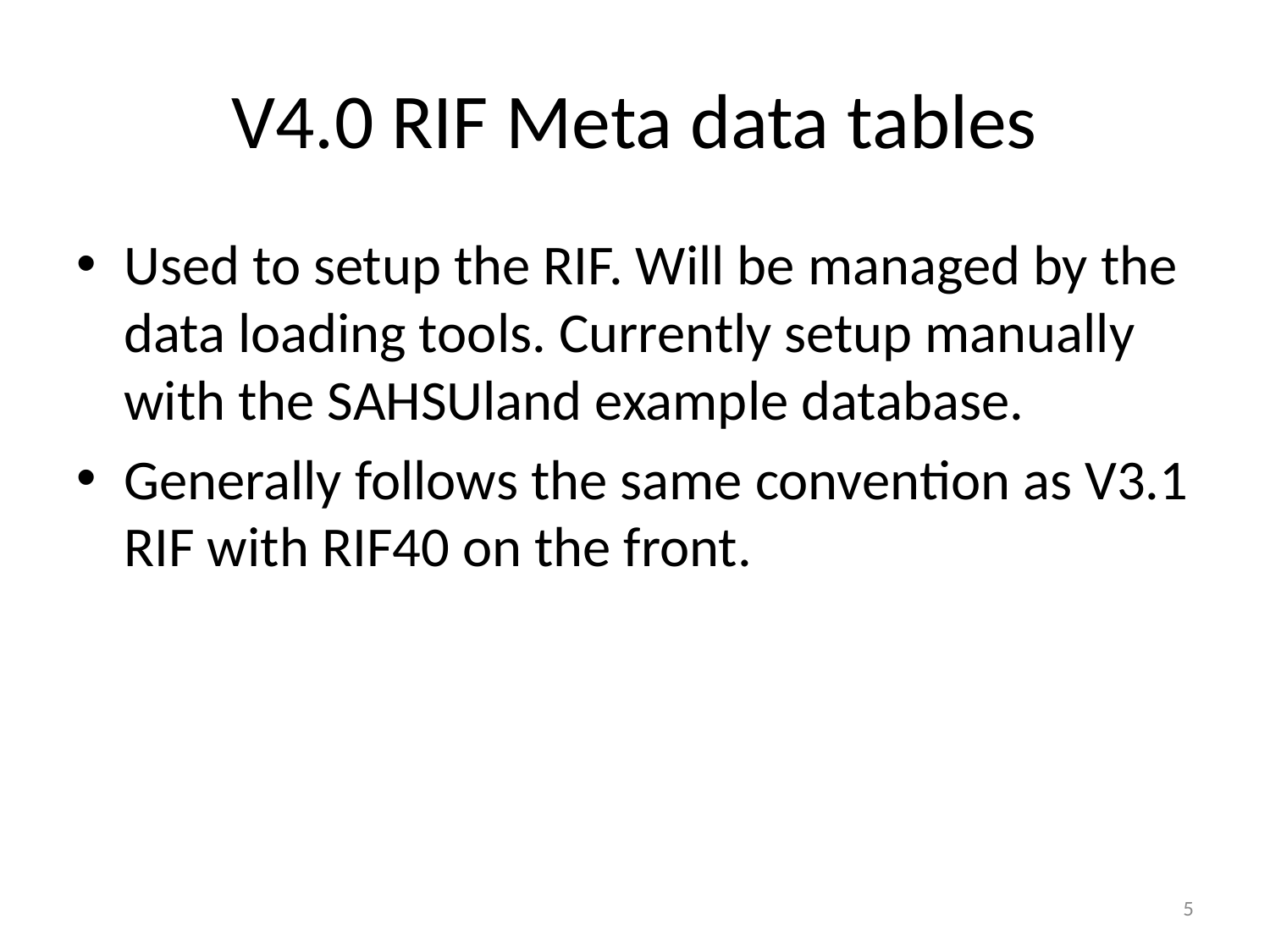

# V4.0 RIF Meta data tables
Used to setup the RIF. Will be managed by the data loading tools. Currently setup manually with the SAHSUland example database.
Generally follows the same convention as V3.1 RIF with RIF40 on the front.

5